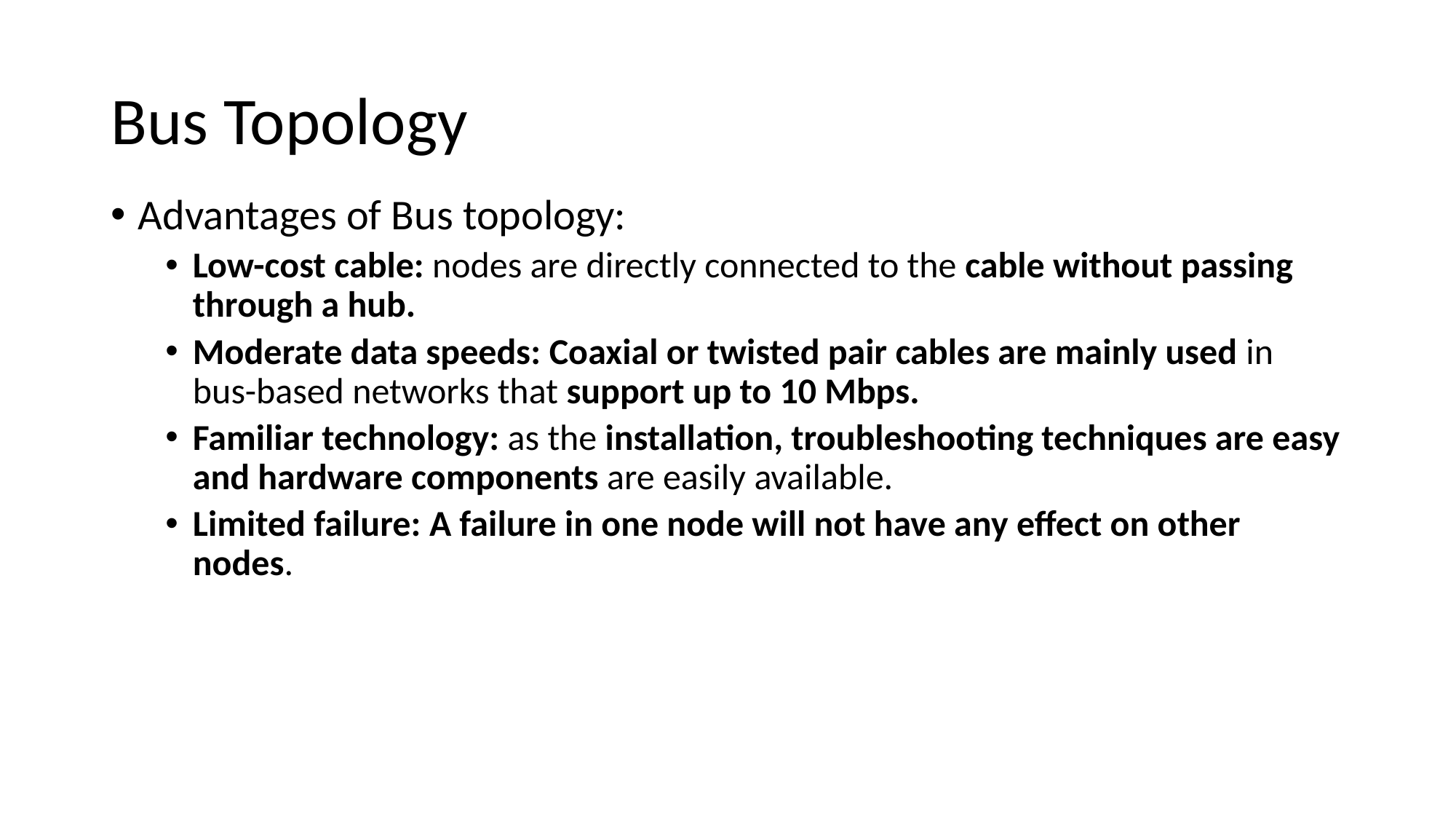

# Bus Topology
Advantages of Bus topology:
Low-cost cable: nodes are directly connected to the cable without passing through a hub.
Moderate data speeds: Coaxial or twisted pair cables are mainly used in bus-based networks that support up to 10 Mbps.
Familiar technology: as the installation, troubleshooting techniques are easy and hardware components are easily available.
Limited failure: A failure in one node will not have any effect on other nodes.